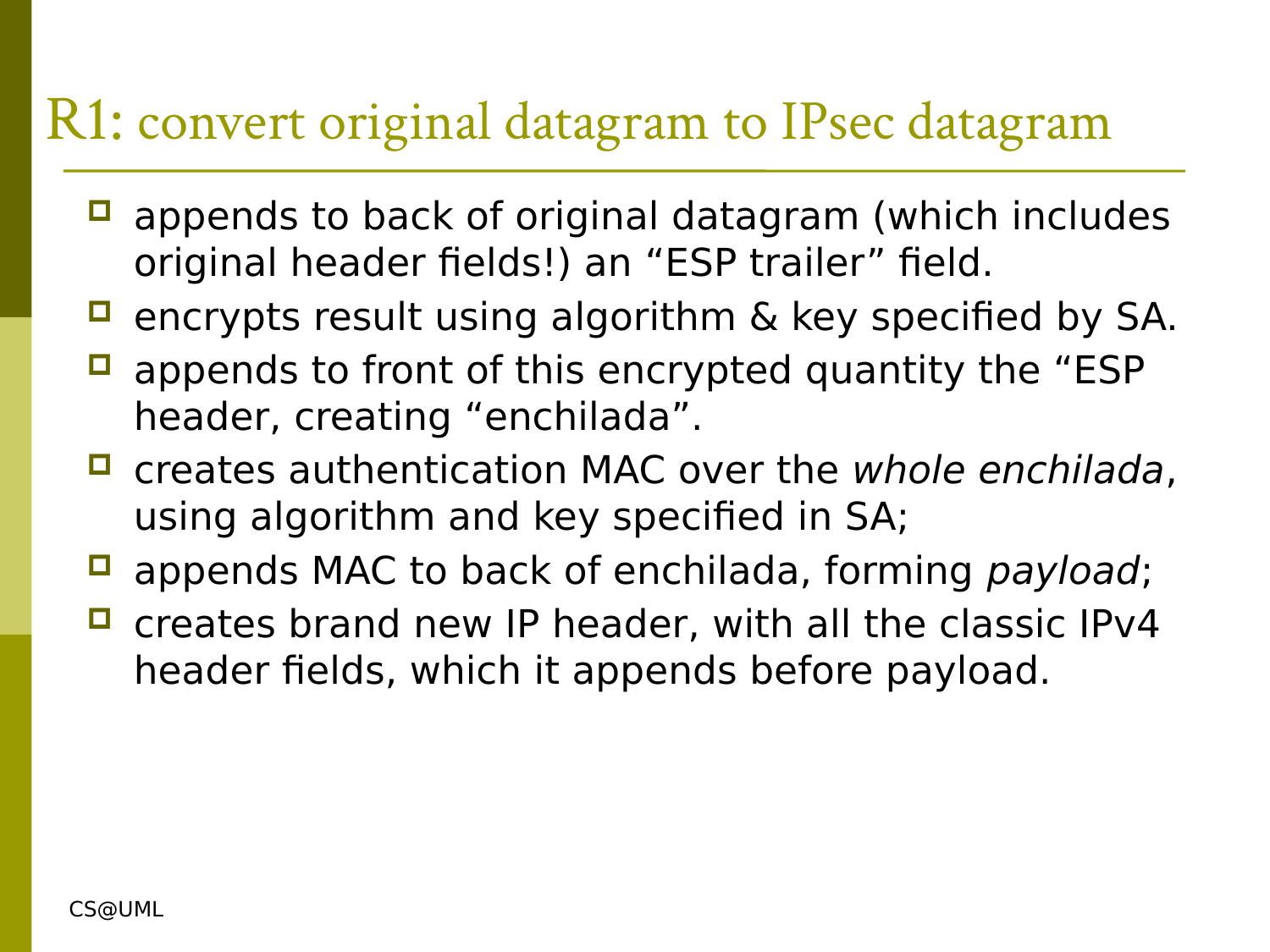

# R1: convert original datagram to IPsec datagram
appends to back of original datagram (which includes original header fields!) an “ESP trailer” field.
encrypts result using algorithm & key specified by SA.
appends to front of this encrypted quantity the “ESP header, creating “enchilada”.
creates authentication MAC over the whole enchilada, using algorithm and key specified in SA;
appends MAC to back of enchilada, forming payload;
creates brand new IP header, with all the classic IPv4 header fields, which it appends before payload.